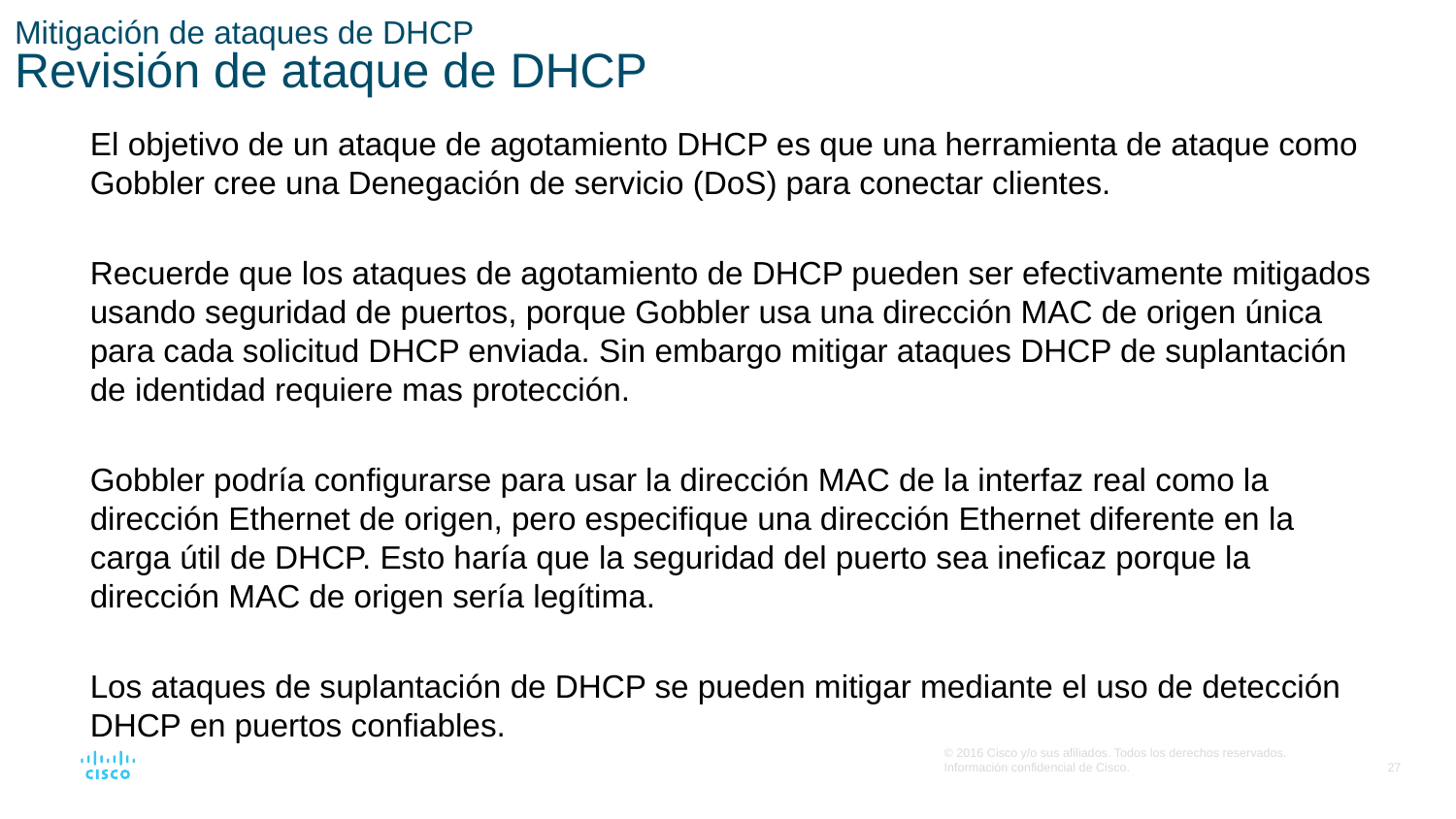

# Mitigación de ataques de DHCP Revisión de ataque de DHCP
El objetivo de un ataque de agotamiento DHCP es que una herramienta de ataque como Gobbler cree una Denegación de servicio (DoS) para conectar clientes.

Recuerde que los ataques de agotamiento de DHCP pueden ser efectivamente mitigados usando seguridad de puertos, porque Gobbler usa una dirección MAC de origen única para cada solicitud DHCP enviada. Sin embargo mitigar ataques DHCP de suplantación de identidad requiere mas protección.

Gobbler podría configurarse para usar la dirección MAC de la interfaz real como la dirección Ethernet de origen, pero especifique una dirección Ethernet diferente en la carga útil de DHCP. Esto haría que la seguridad del puerto sea ineficaz porque la dirección MAC de origen sería legítima.

Los ataques de suplantación de DHCP se pueden mitigar mediante el uso de detección DHCP en puertos confiables.